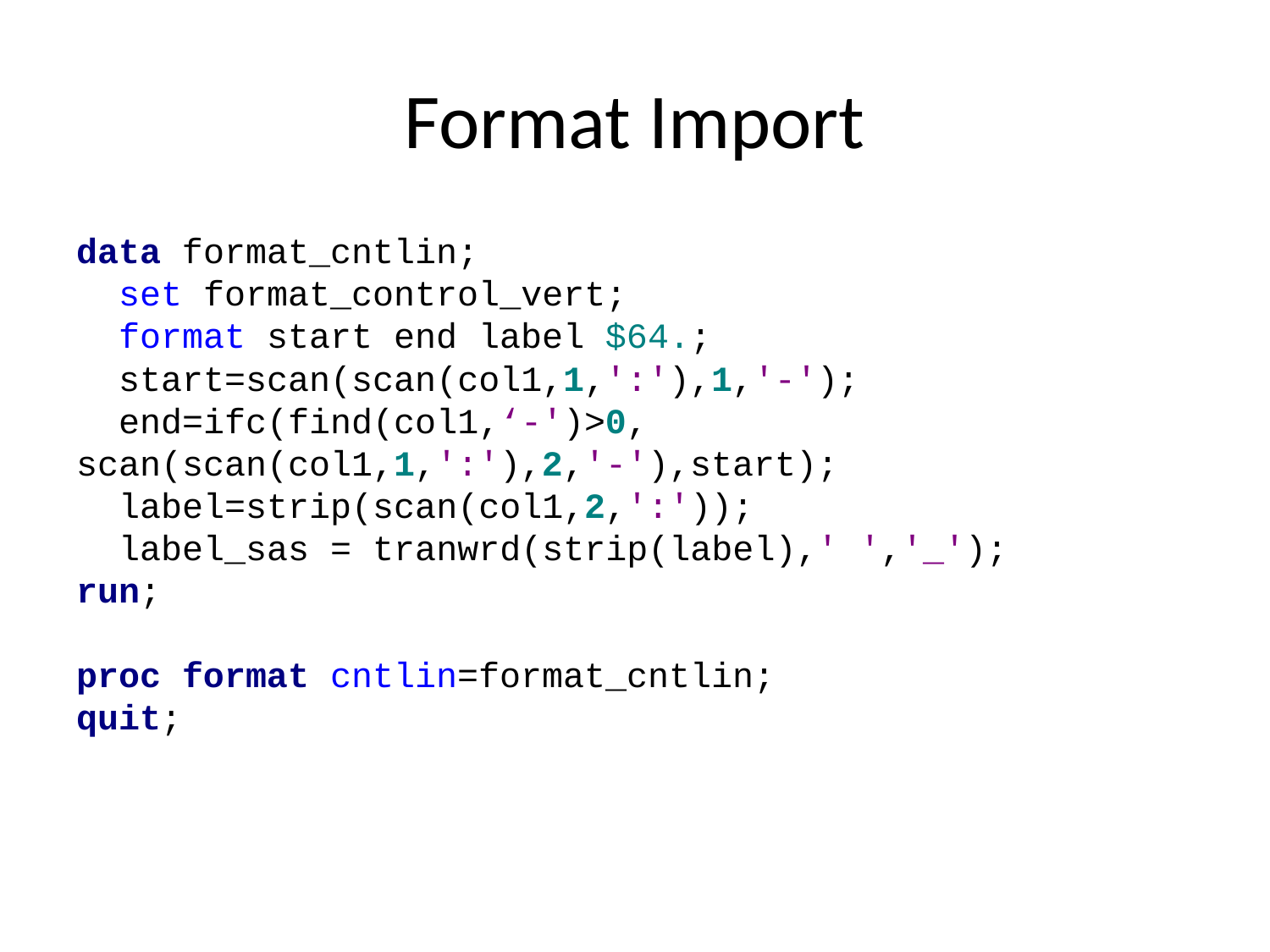

# Format Import
data format_cntlin;
  set format_control_vert;
  format start end label $64.;
  start=scan(scan(col1,1,':'),1,'-');
  end=ifc(find(col1,‘-')>0,  	scan(scan(col1,1,':'),2,'-'),start);
  label=strip(scan(col1,2,':'));
  label_sas = tranwrd(strip(label),' ','_');
run;

proc format cntlin=format_cntlin;
quit;